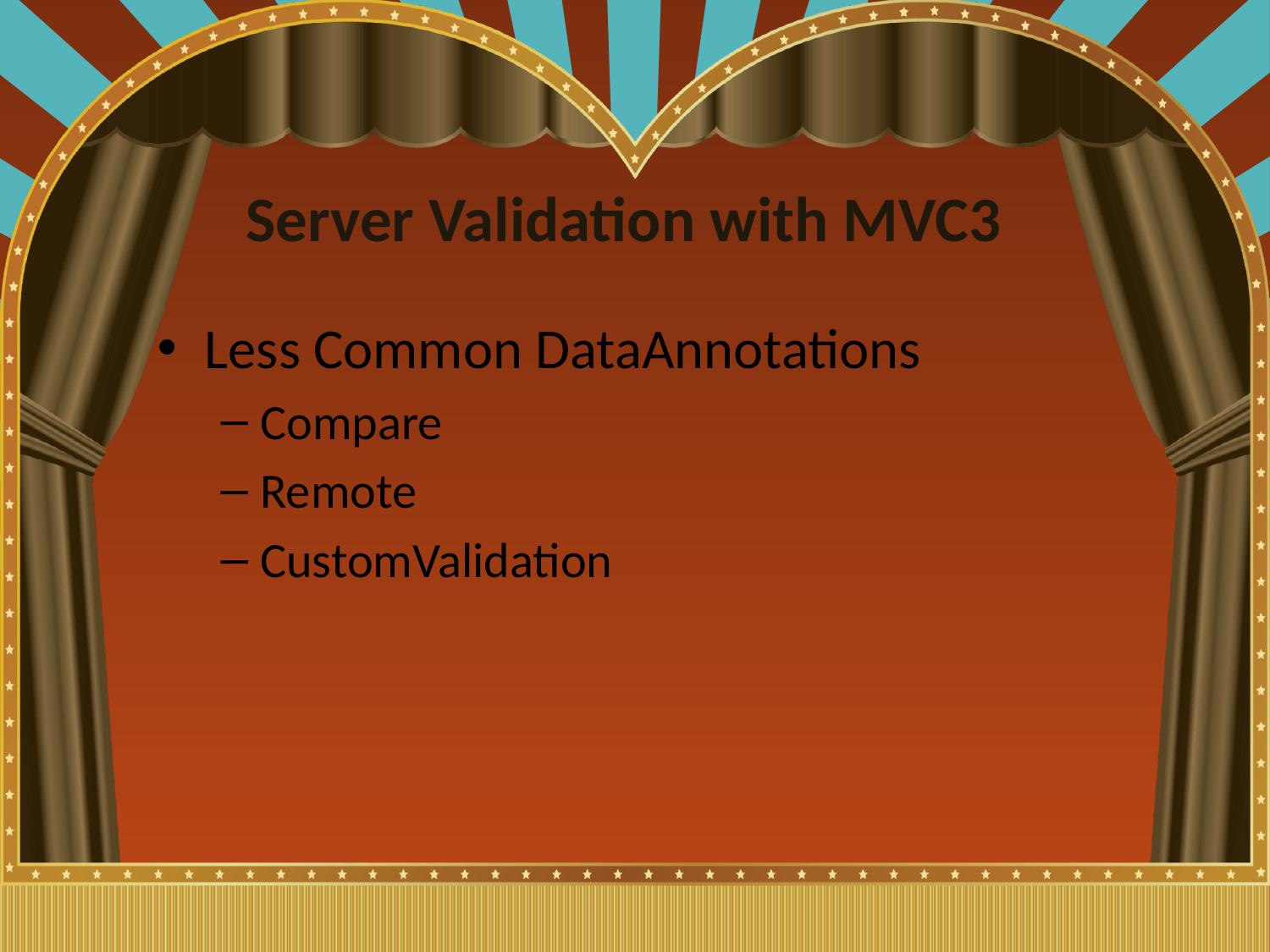

# Server Validation with MVC3
Less Common DataAnnotations
Compare
Remote
CustomValidation